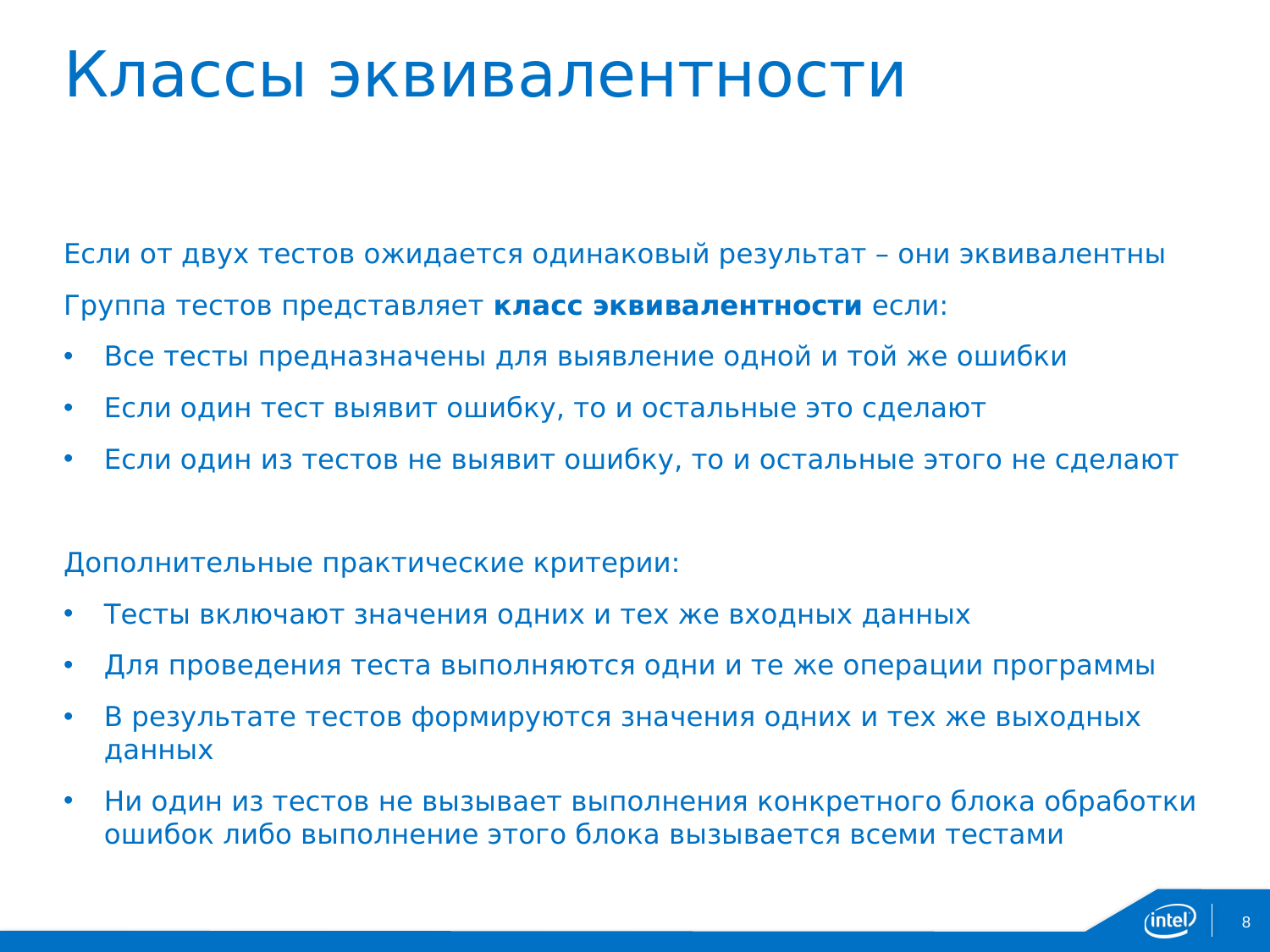

# Классы эквивалентности
Если от двух тестов ожидается одинаковый результат – они эквивалентны
Группа тестов представляет класс эквивалентности если:
Все тесты предназначены для выявление одной и той же ошибки
Если один тест выявит ошибку, то и остальные это сделают
Если один из тестов не выявит ошибку, то и остальные этого не сделают

Дополнительные практические критерии:
Тесты включают значения одних и тех же входных данных
Для проведения теста выполняются одни и те же операции программы
В результате тестов формируются значения одних и тех же выходных данных
Ни один из тестов не вызывает выполнения конкретного блока обработки ошибок либо выполнение этого блока вызывается всеми тестами
8